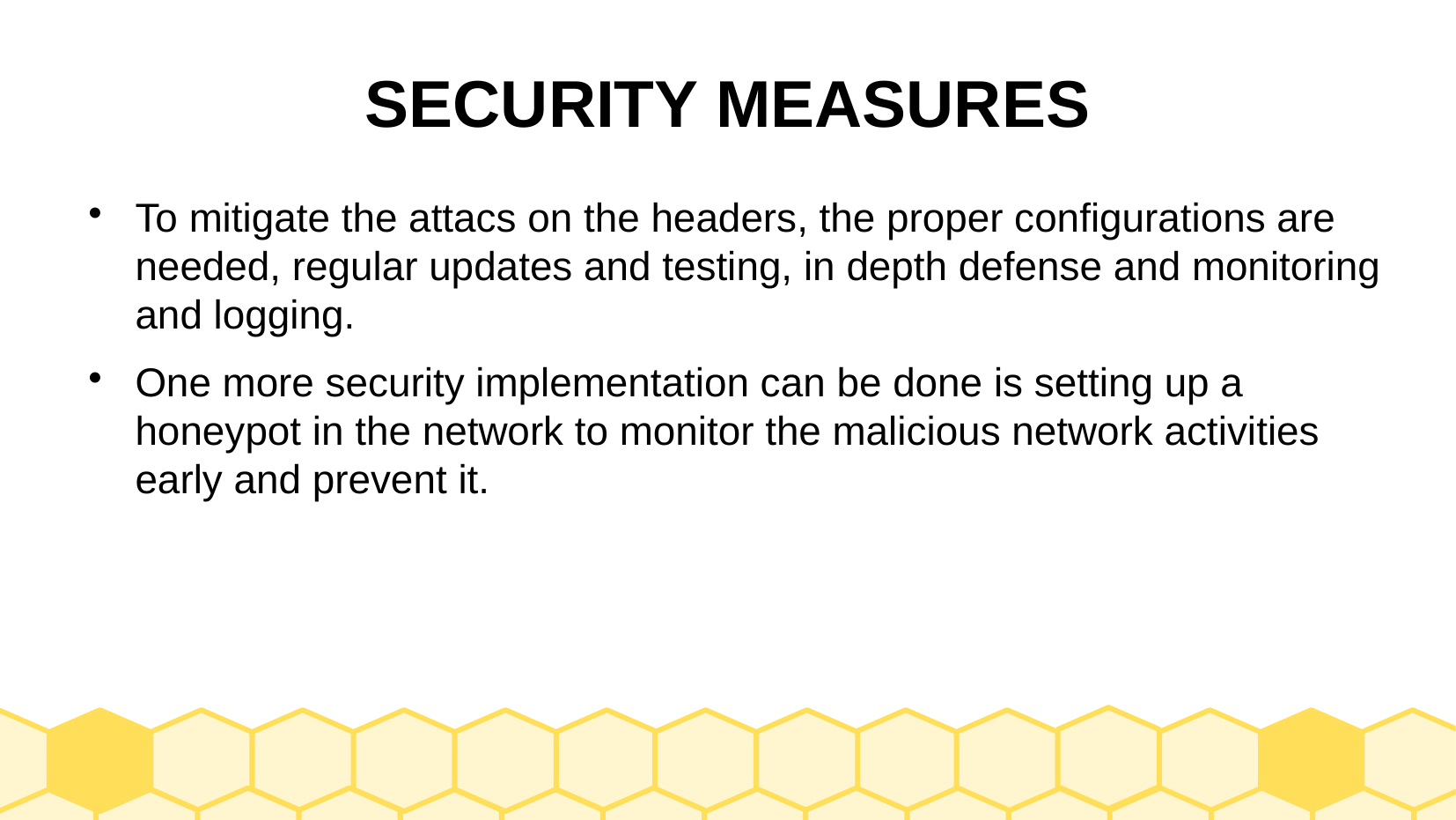

# SECURITY MEASURES
To mitigate the attacs on the headers, the proper configurations are needed, regular updates and testing, in depth defense and monitoring and logging.
One more security implementation can be done is setting up a honeypot in the network to monitor the malicious network activities early and prevent it.